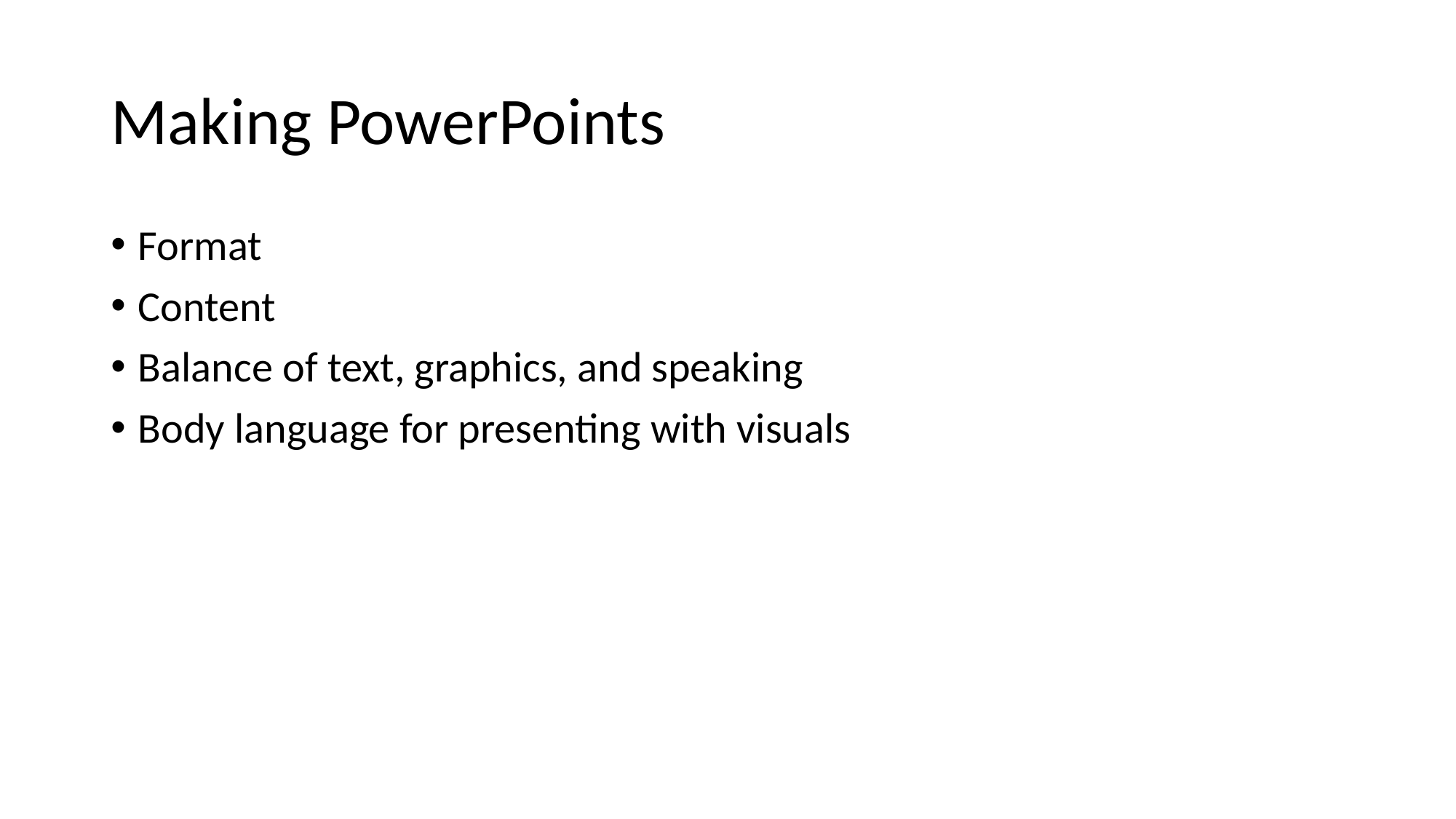

# Making PowerPoints
Format
Content
Balance of text, graphics, and speaking
Body language for presenting with visuals